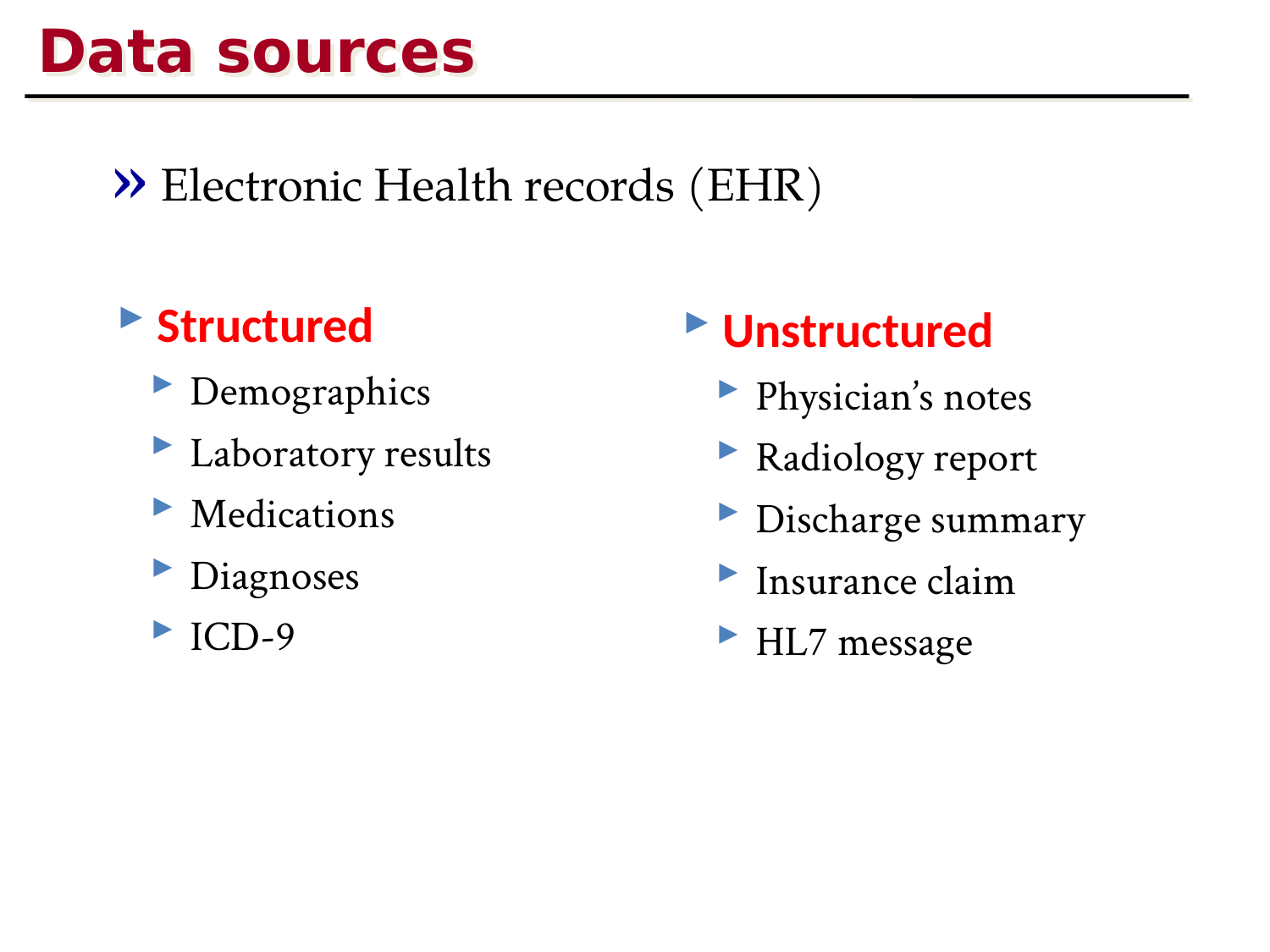

# Data sources

 » Electronic Health records (EHR)

 Structured
 Demographics
 Laboratory results
 Medications
 Diagnoses
 ICD-9

 Unstructured
 Physician’s notes
 Radiology report
 Discharge summary
 Insurance claim
 HL7 message